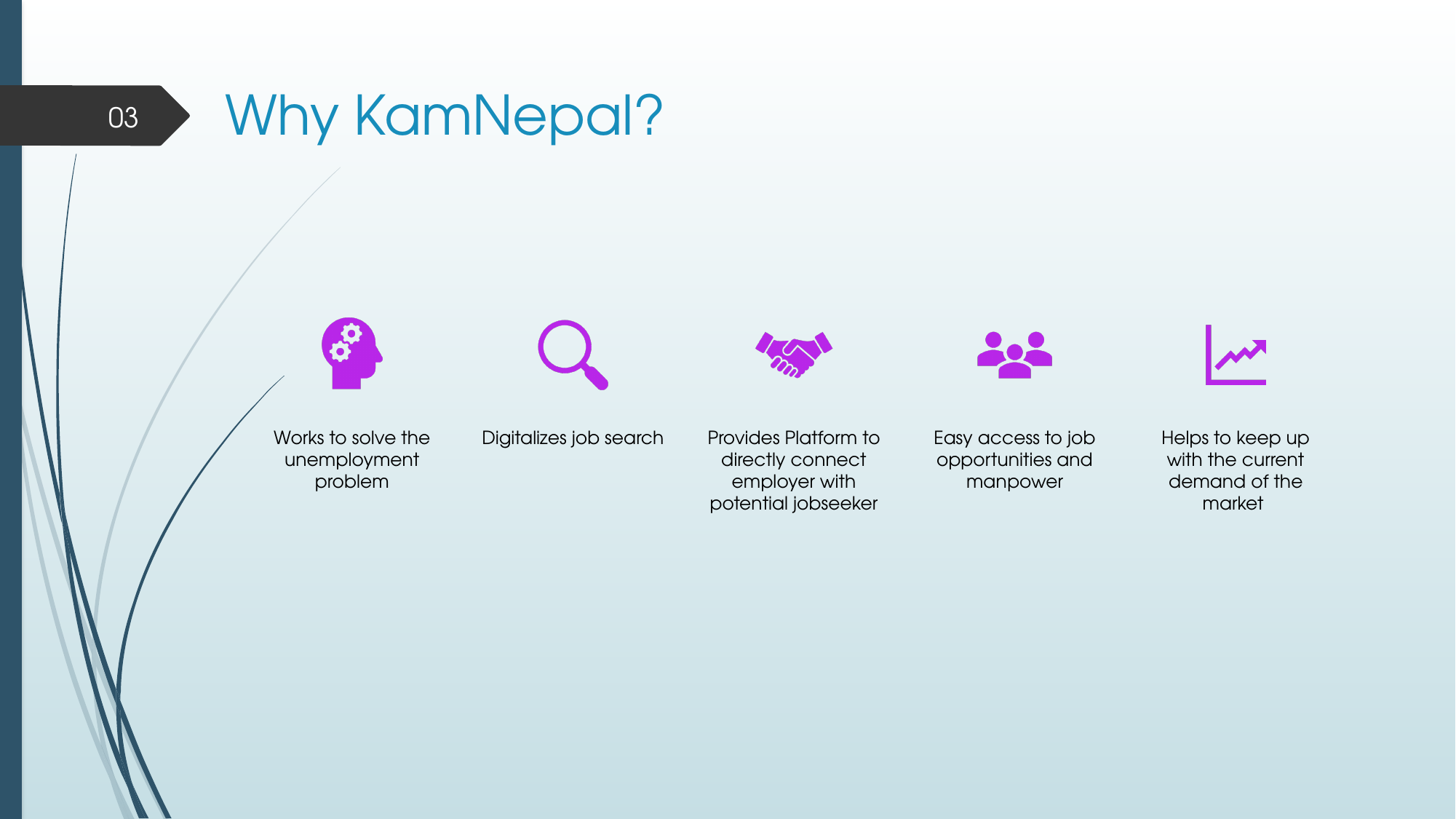

# Why KamNepal?
03
Works to solve the unemployment problem
Digitalizes job search
Provides Platform to directly connect employer with potential jobseeker
Easy access to job opportunities and manpower
Helps to keep up with the current demand of the market